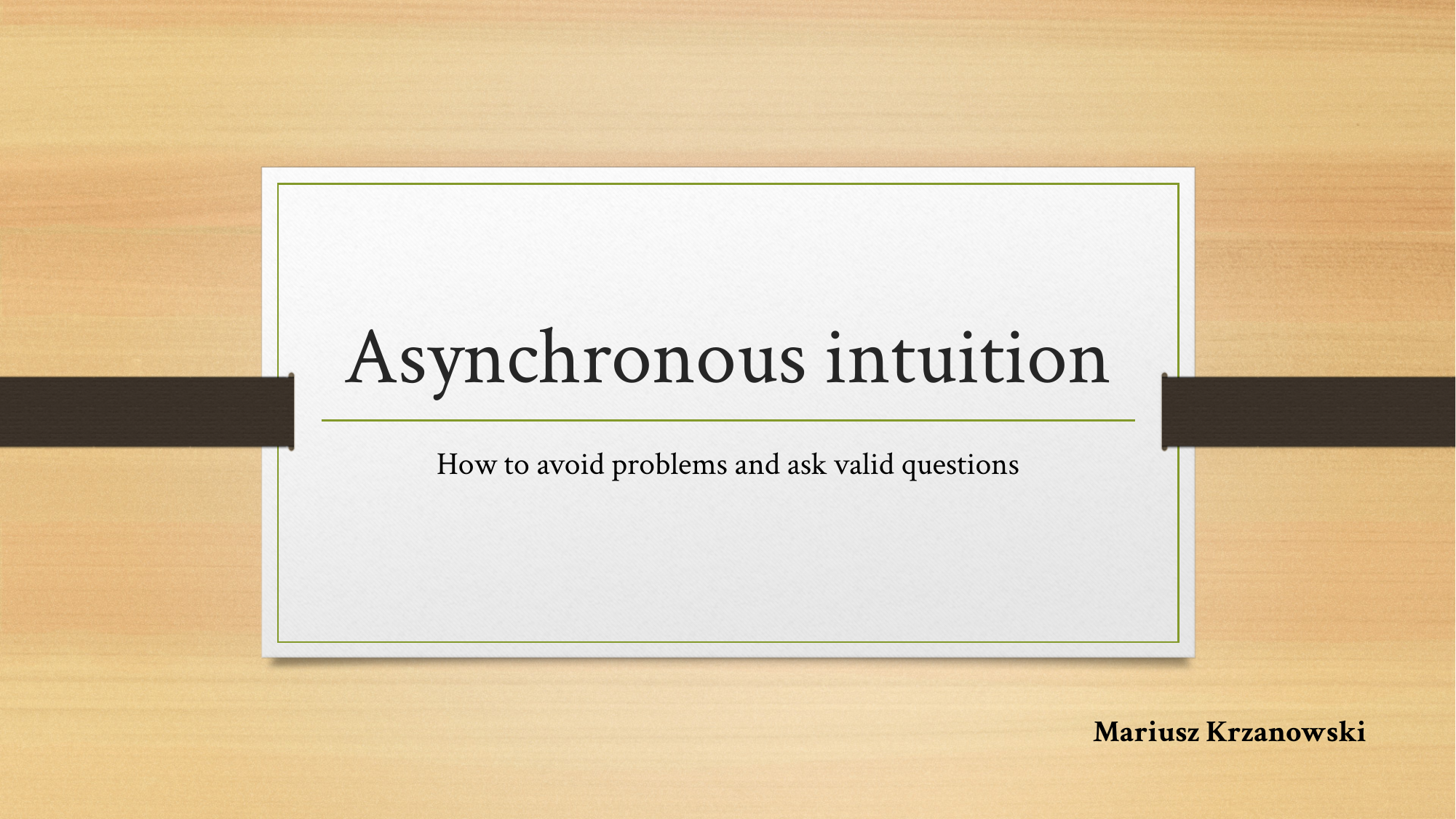

# Asynchronous intuition
How to avoid problems and ask valid questions
Mariusz Krzanowski